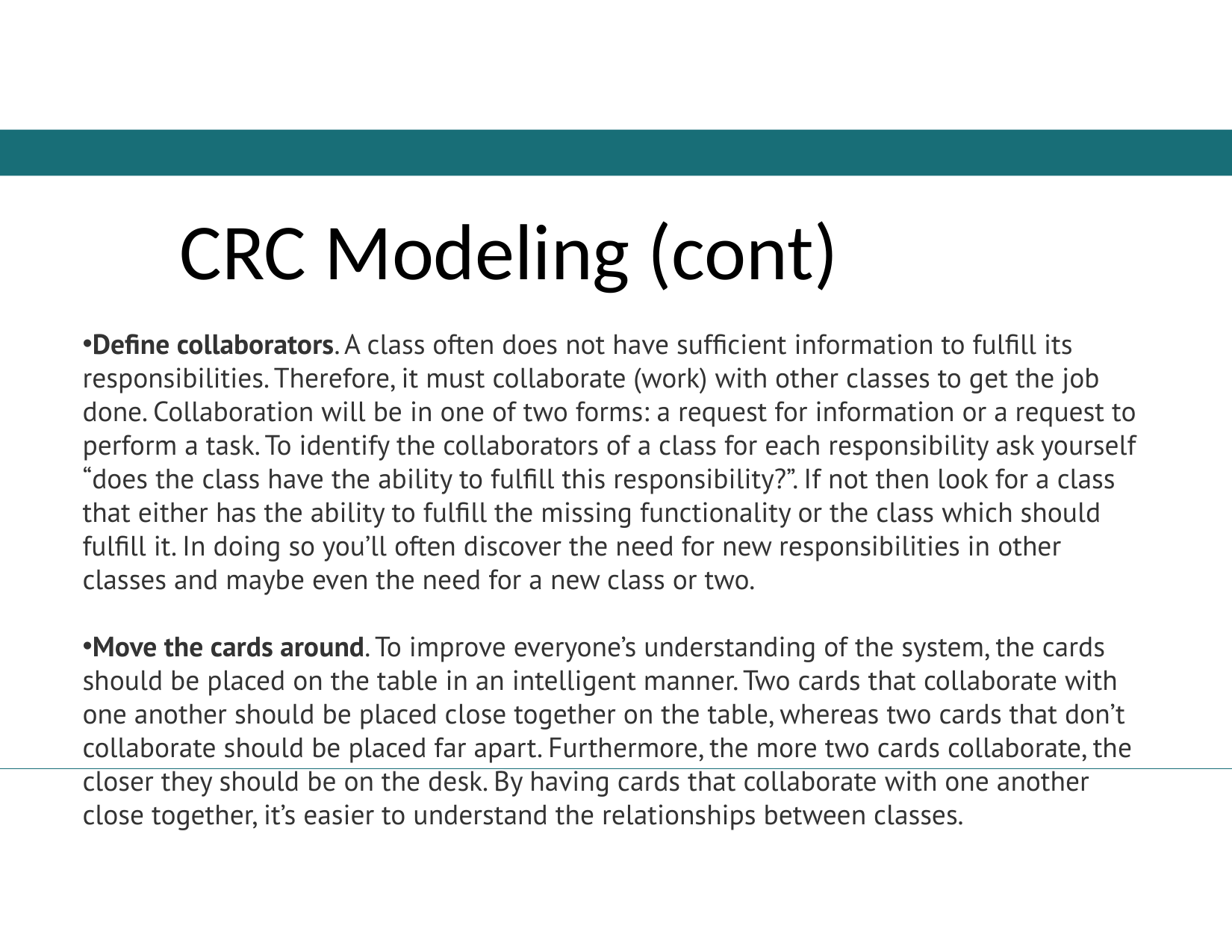

# CRC Modeling (cont)
Define collaborators. A class often does not have sufficient information to fulfill its responsibilities. Therefore, it must collaborate (work) with other classes to get the job done. Collaboration will be in one of two forms: a request for information or a request to perform a task. To identify the collaborators of a class for each responsibility ask yourself “does the class have the ability to fulfill this responsibility?”. If not then look for a class that either has the ability to fulfill the missing functionality or the class which should fulfill it. In doing so you’ll often discover the need for new responsibilities in other classes and maybe even the need for a new class or two.

Move the cards around. To improve everyone’s understanding of the system, the cards should be placed on the table in an intelligent manner. Two cards that collaborate with one another should be placed close together on the table, whereas two cards that don’t collaborate should be placed far apart. Furthermore, the more two cards collaborate, the closer they should be on the desk. By having cards that collaborate with one another close together, it’s easier to understand the relationships between classes.